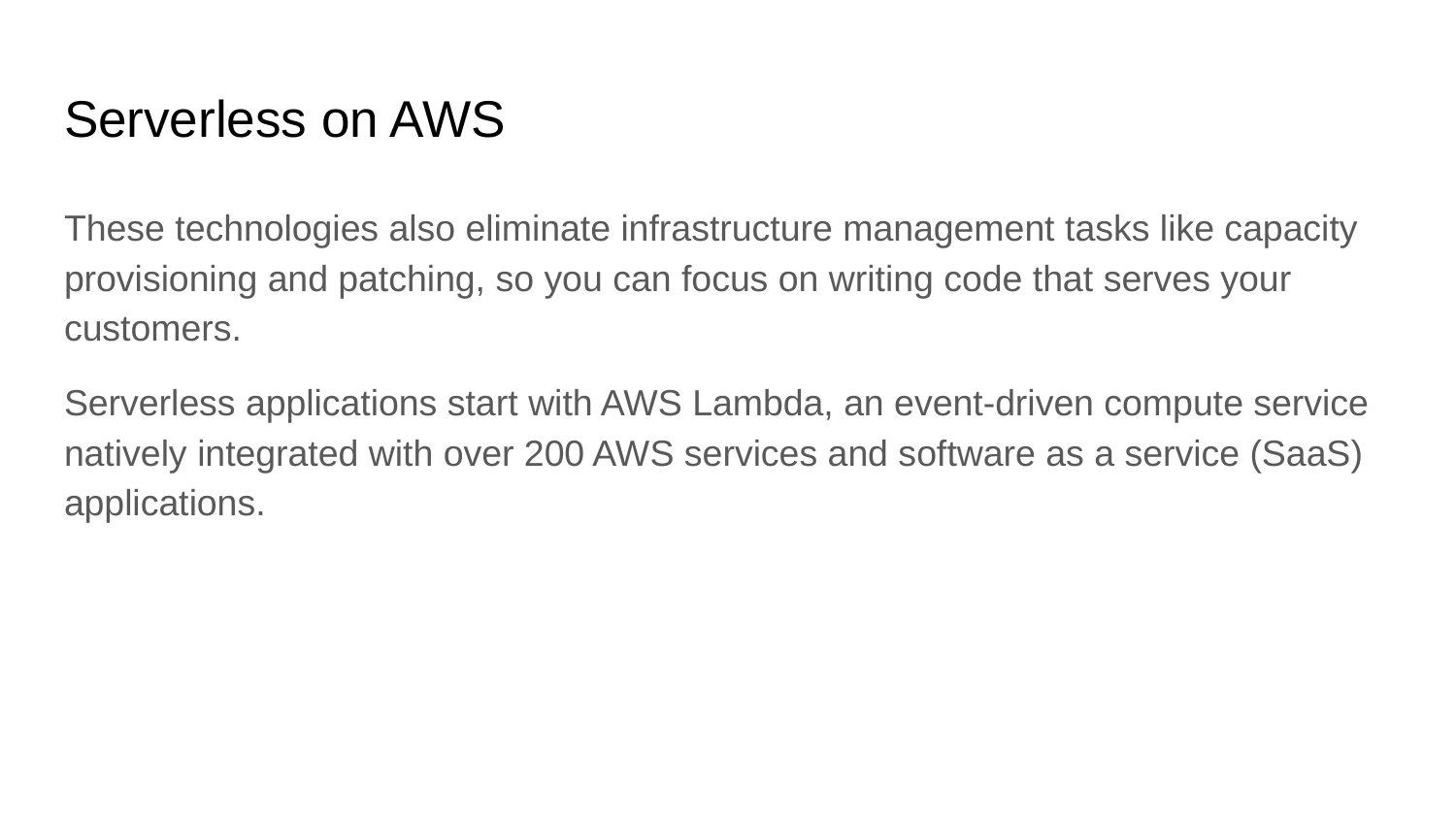

# Serverless on AWS
These technologies also eliminate infrastructure management tasks like capacity provisioning and patching, so you can focus on writing code that serves your customers.
Serverless applications start with AWS Lambda, an event-driven compute service natively integrated with over 200 AWS services and software as a service (SaaS) applications.